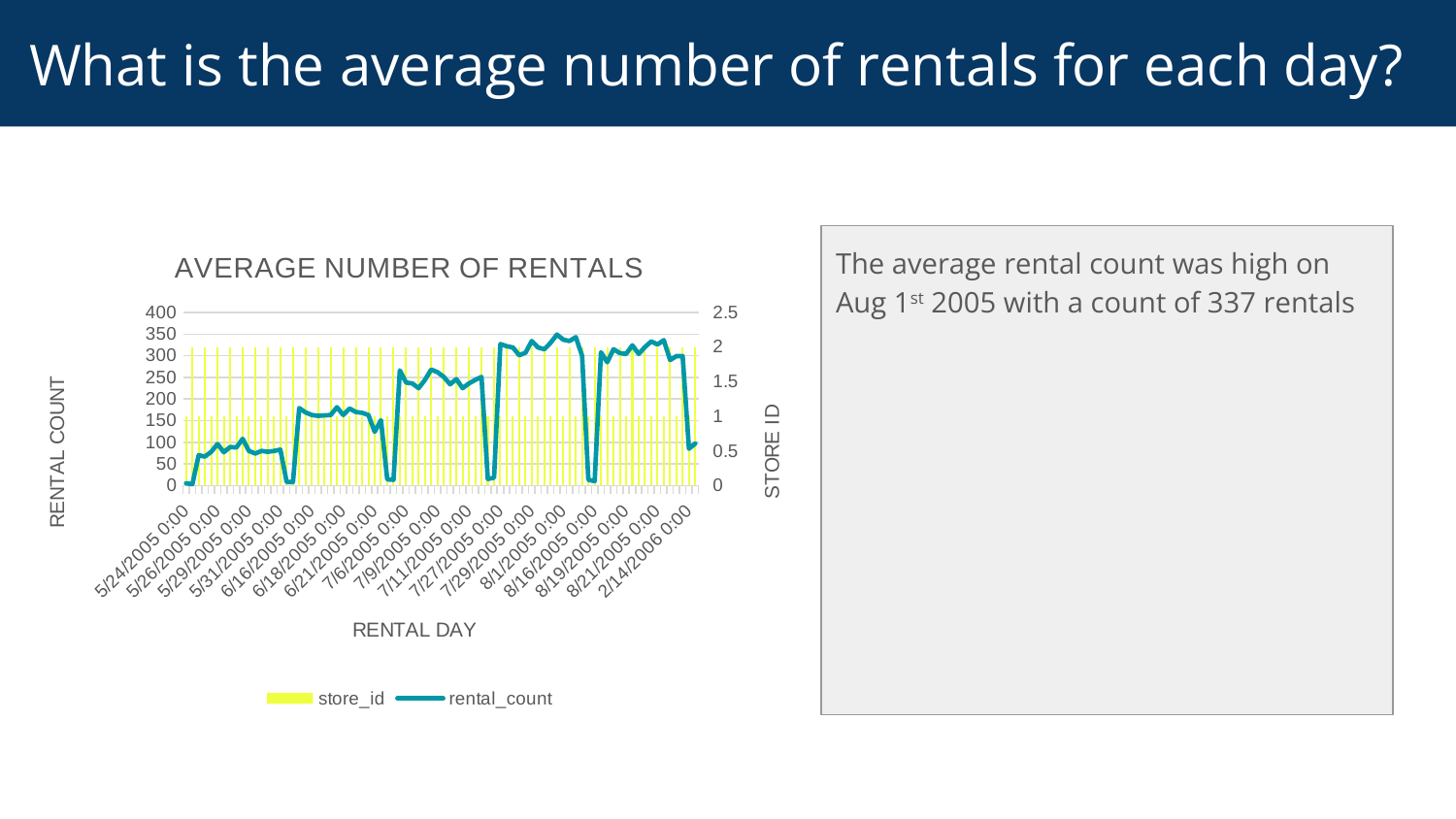

# What is the average number of rentals for each day?
The average rental count was high on Aug 1st 2005 with a count of 337 rentals

### Chart: AVERAGE NUMBER OF RENTALS

| Category | store_id | rental_count |
|---|---|---|
| 38496 | 1.0 | 5.0 |
| 38496 | 2.0 | 3.0 |
| 38497 | 1.0 | 70.0 |
| 38497 | 2.0 | 67.0 |
| 38498 | 1.0 | 78.0 |
| 38498 | 2.0 | 96.0 |
| 38499 | 1.0 | 77.0 |
| 38499 | 2.0 | 89.0 |
| 38500 | 1.0 | 88.0 |
| 38500 | 2.0 | 108.0 |
| 38501 | 1.0 | 80.0 |
| 38501 | 2.0 | 74.0 |
| 38502 | 1.0 | 80.0 |
| 38502 | 2.0 | 78.0 |
| 38503 | 1.0 | 80.0 |
| 38503 | 2.0 | 83.0 |
| 38517 | 1.0 | 8.0 |
| 38517 | 2.0 | 8.0 |
| 38518 | 1.0 | 179.0 |
| 38518 | 2.0 | 169.0 |
| 38519 | 1.0 | 163.0 |
| 38519 | 2.0 | 161.0 |
| 38520 | 1.0 | 162.0 |
| 38520 | 2.0 | 163.0 |
| 38521 | 1.0 | 181.0 |
| 38521 | 2.0 | 163.0 |
| 38522 | 1.0 | 178.0 |
| 38522 | 2.0 | 170.0 |
| 38523 | 1.0 | 168.0 |
| 38523 | 2.0 | 163.0 |
| 38524 | 1.0 | 124.0 |
| 38524 | 2.0 | 151.0 |
| 38538 | 1.0 | 14.0 |
| 38538 | 2.0 | 13.0 |
| 38539 | 1.0 | 266.0 |
| 38539 | 2.0 | 238.0 |
| 38540 | 1.0 | 236.0 |
| 38540 | 2.0 | 225.0 |
| 38541 | 1.0 | 244.0 |
| 38541 | 2.0 | 268.0 |
| 38542 | 1.0 | 262.0 |
| 38542 | 2.0 | 251.0 |
| 38543 | 1.0 | 234.0 |
| 38543 | 2.0 | 246.0 |
| 38544 | 1.0 | 225.0 |
| 38544 | 2.0 | 236.0 |
| 38545 | 1.0 | 244.0 |
| 38545 | 2.0 | 251.0 |
| 38559 | 1.0 | 15.0 |
| 38559 | 2.0 | 18.0 |
| 38560 | 1.0 | 327.0 |
| 38560 | 2.0 | 322.0 |
| 38561 | 1.0 | 319.0 |
| 38561 | 2.0 | 301.0 |
| 38562 | 1.0 | 307.0 |
| 38562 | 2.0 | 334.0 |
| 38563 | 1.0 | 319.0 |
| 38563 | 2.0 | 315.0 |
| 38564 | 1.0 | 330.0 |
| 38564 | 2.0 | 349.0 |
| 38565 | 1.0 | 337.0 |
| 38565 | 2.0 | 334.0 |
| 38566 | 1.0 | 343.0 |
| 38566 | 2.0 | 300.0 |
| 38580 | 1.0 | 13.0 |
| 38580 | 2.0 | 10.0 |
| 38581 | 1.0 | 308.0 |
| 38581 | 2.0 | 285.0 |
| 38582 | 1.0 | 315.0 |
| 38582 | 2.0 | 306.0 |
| 38583 | 1.0 | 304.0 |
| 38583 | 2.0 | 324.0 |
| 38584 | 1.0 | 304.0 |
| 38584 | 2.0 | 320.0 |
| 38585 | 1.0 | 333.0 |
| 38585 | 2.0 | 326.0 |
| 38586 | 1.0 | 336.0 |
| 38586 | 2.0 | 290.0 |
| 38587 | 1.0 | 299.0 |
| 38587 | 2.0 | 299.0 |
| 38762 | 1.0 | 85.0 |
| 38762 | 2.0 | 97.0 |